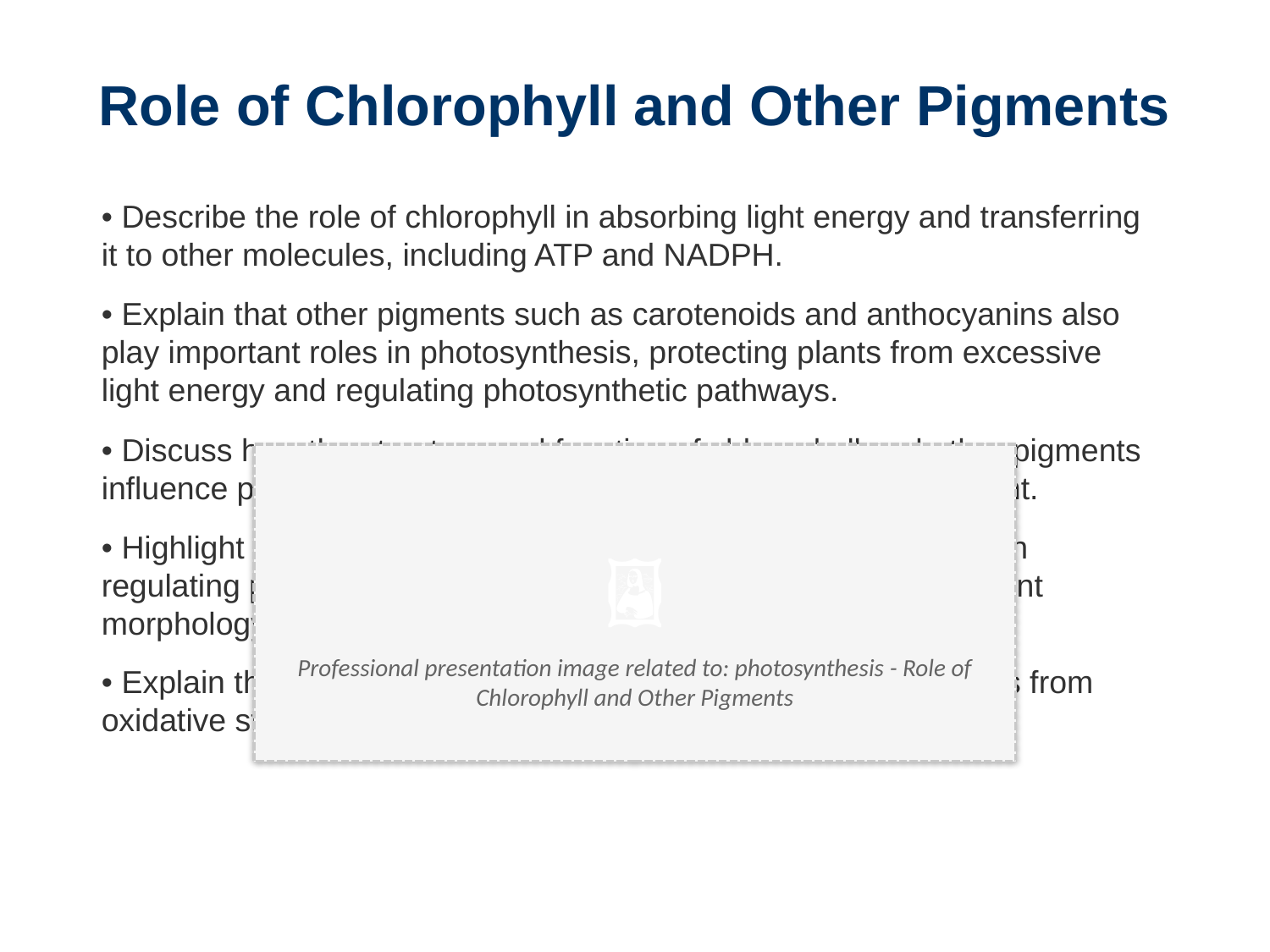

Role of Chlorophyll and Other Pigments
• Describe the role of chlorophyll in absorbing light energy and transferring it to other molecules, including ATP and NADPH.
• Explain that other pigments such as carotenoids and anthocyanins also play important roles in photosynthesis, protecting plants from excessive light energy and regulating photosynthetic pathways.
• Discuss how the structure and function of chlorophyll and other pigments influence photosynthetic efficiency, plant growth, and development.
• Highlight the importance of understanding the role of pigments in regulating photosynthetic processes, including their impact on plant morphology, physiology, and ecology.
• Explain that pigments also play a crucial role in protecting plants from oxidative stress and damage caused by excessive light energy.

🖼️
Professional presentation image related to: photosynthesis - Role of Chlorophyll and Other Pigments